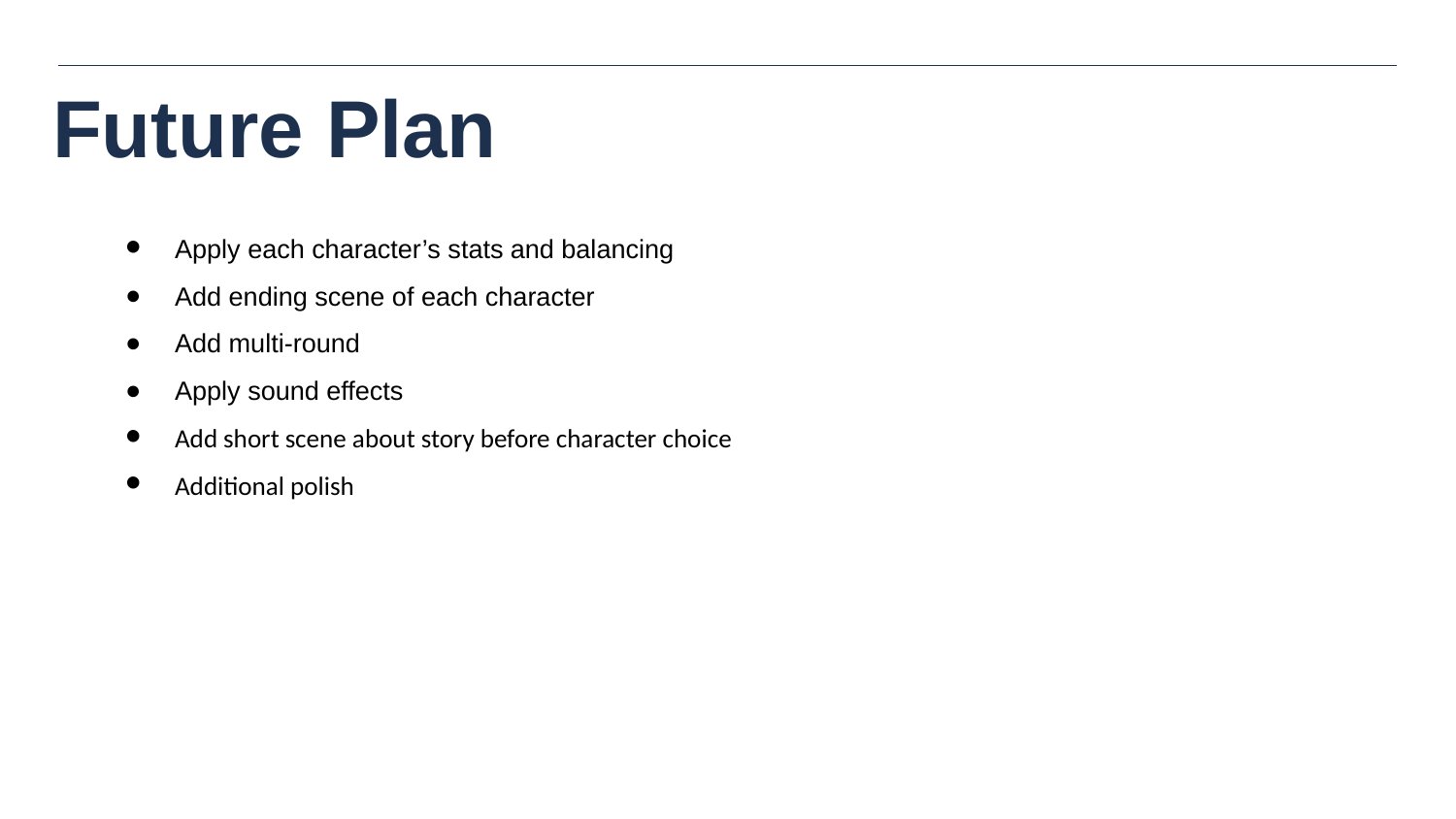

# Future Plan

Apply each character’s stats and balancing
Add ending scene of each character
Add multi-round
Apply sound effects
Add short scene about story before character choice
Additional polish